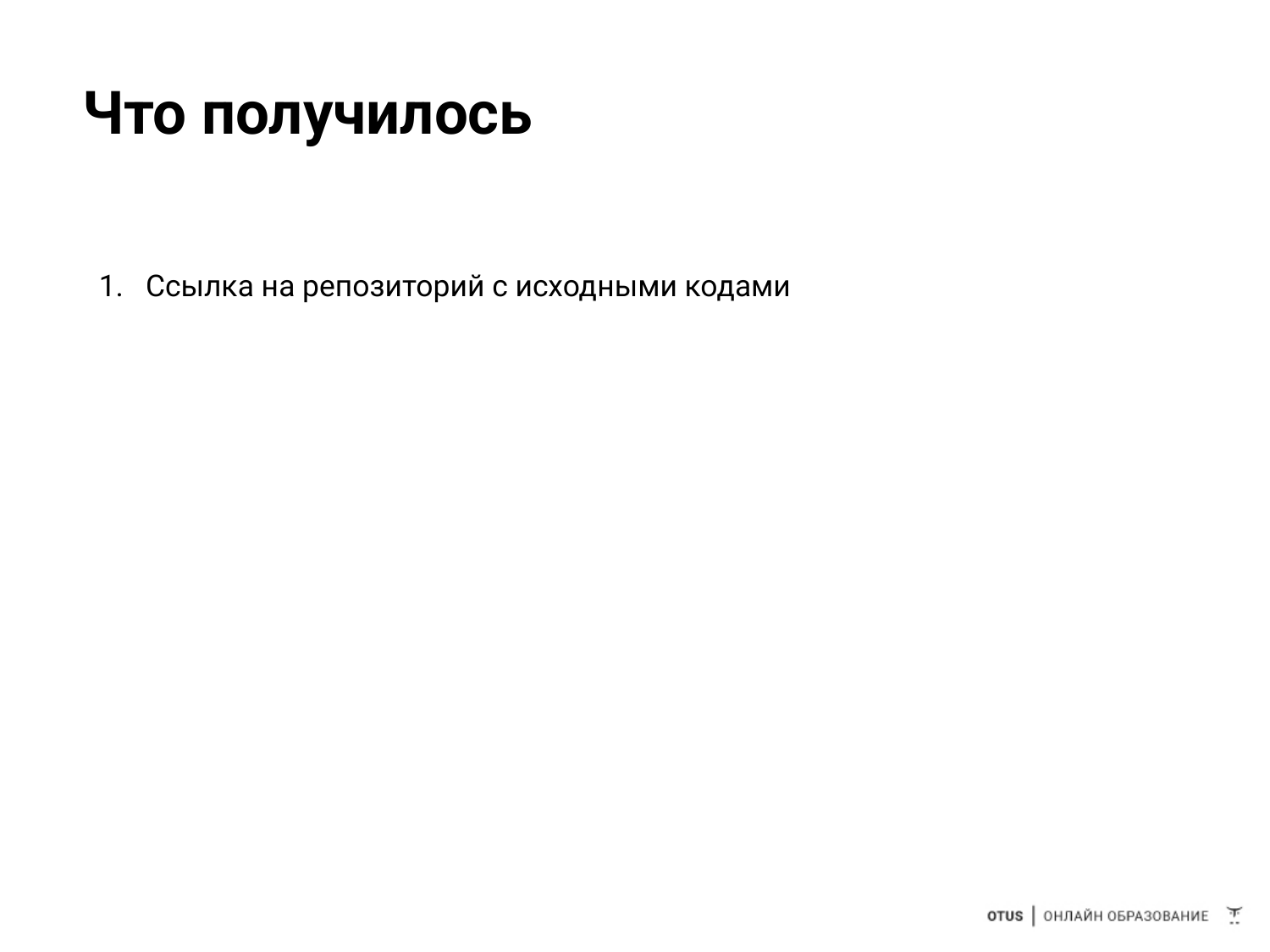

# Что получилось
Ссылка на репозиторий с исходными кодами